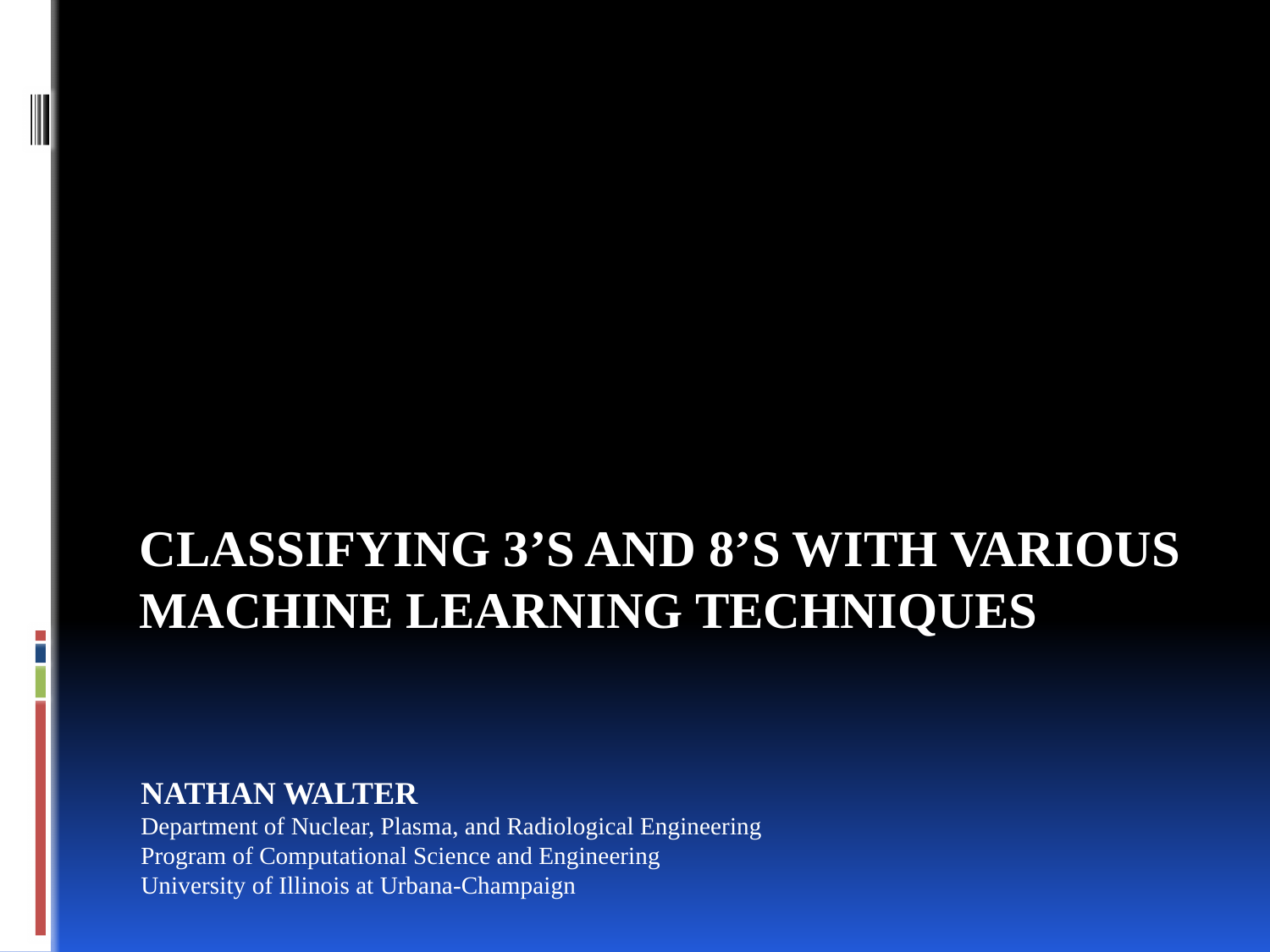

# Classifying 3’s and 8’s with various machine learning techniques
Nathan Walter
Department of Nuclear, Plasma, and Radiological Engineering
Program of Computational Science and Engineering
University of Illinois at Urbana-Champaign